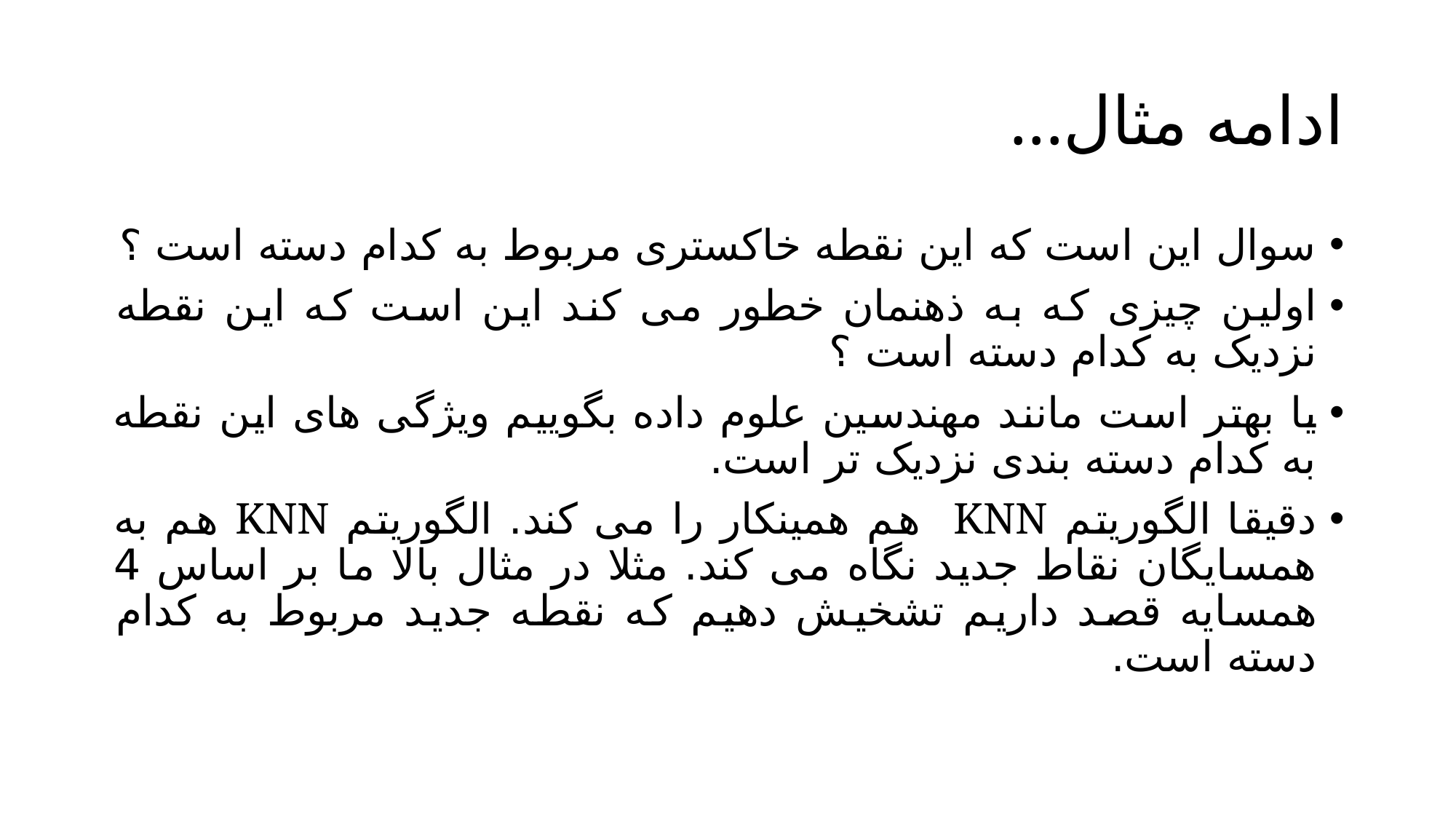

# ادامه مثال...
سوال این است که این نقطه خاکستری مربوط به کدام دسته است ؟
اولین چیزی که به ذهنمان خطور می کند این است که این نقطه نزدیک به کدام دسته است ؟
یا بهتر است مانند مهندسین علوم داده بگوییم ویژگی های این نقطه به کدام دسته بندی نزدیک تر است.
دقیقا الگوریتم KNN  هم همینکار را می کند. الگوریتم KNN هم به همسایگان نقاط جدید نگاه می کند. مثلا در مثال بالا ما بر اساس 4 همسایه قصد داریم تشخیش دهیم که نقطه جدید مربوط به کدام دسته است.